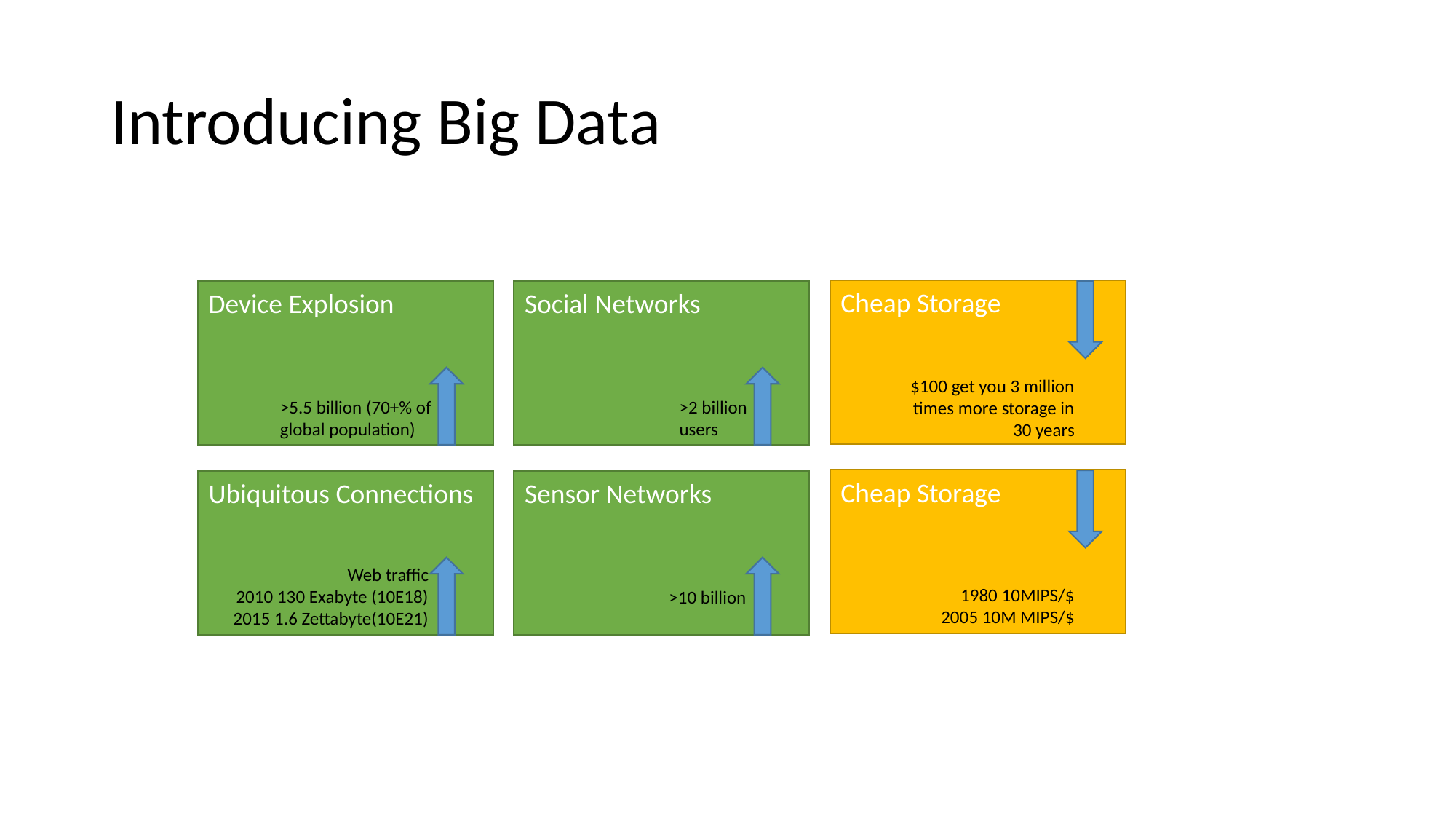

# Introducing Big Data
Cheap Storage

$100 get you 3 million times more storage in 30 years
Device Explosion

>5.5 billion (70+% of global population)
Social Networks

>2 billion users
Cheap Storage

1980 10MIPS/$
2005 10M MIPS/$
Ubiquitous Connections

Web traffic
2010 130 Exabyte (10E18)
2015 1.6 Zettabyte(10E21)
Sensor Networks

>10 billion